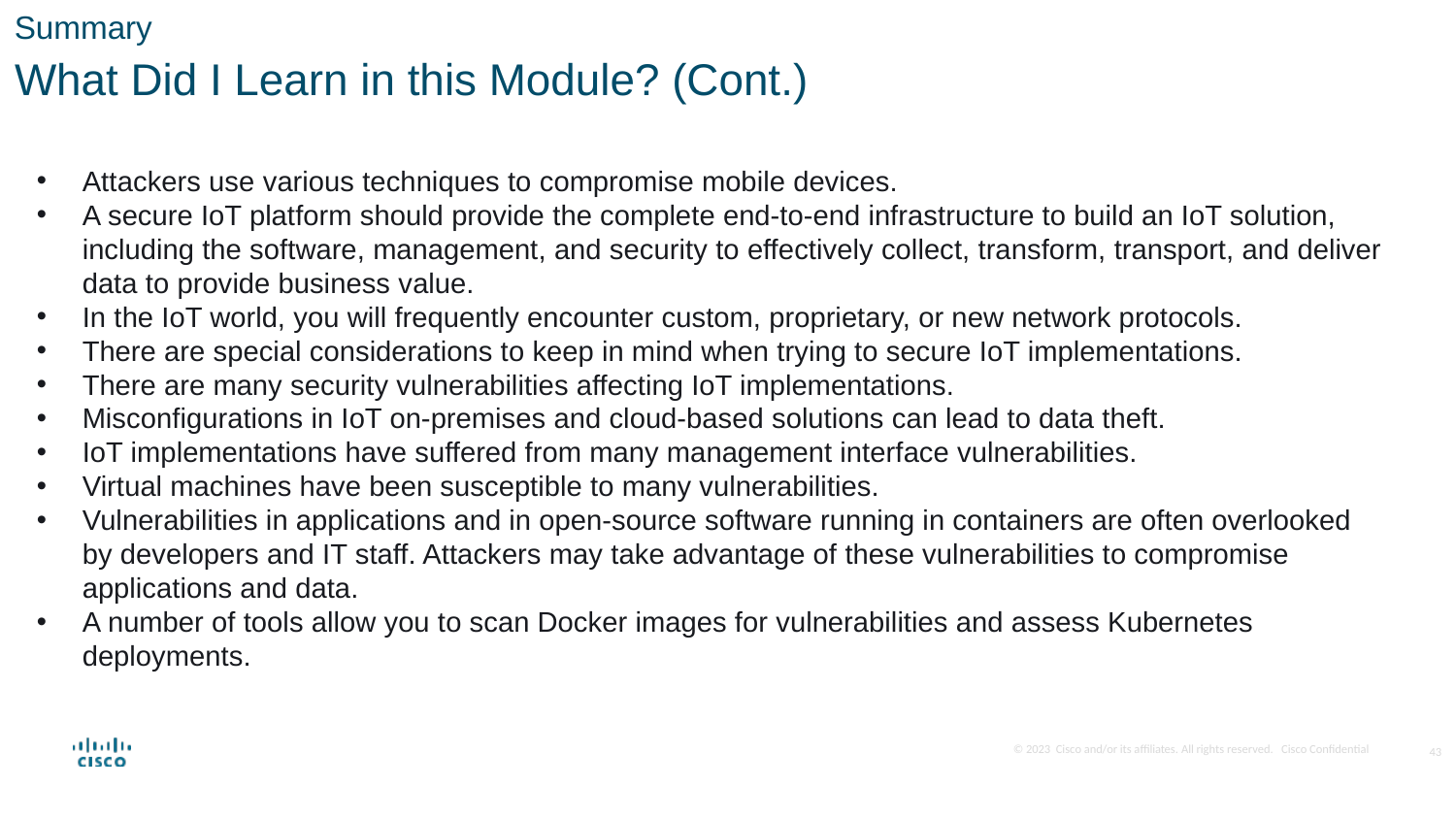

Summary
What Did I Learn in this Module? (Cont.)
Attackers use various techniques to compromise mobile devices.
A secure IoT platform should provide the complete end-to-end infrastructure to build an IoT solution, including the software, management, and security to effectively collect, transform, transport, and deliver data to provide business value.
In the IoT world, you will frequently encounter custom, proprietary, or new network protocols.
There are special considerations to keep in mind when trying to secure IoT implementations.
There are many security vulnerabilities affecting IoT implementations.
Misconfigurations in IoT on-premises and cloud-based solutions can lead to data theft.
IoT implementations have suffered from many management interface vulnerabilities.
Virtual machines have been susceptible to many vulnerabilities.
Vulnerabilities in applications and in open-source software running in containers are often overlooked by developers and IT staff. Attackers may take advantage of these vulnerabilities to compromise applications and data.
A number of tools allow you to scan Docker images for vulnerabilities and assess Kubernetes deployments.
43